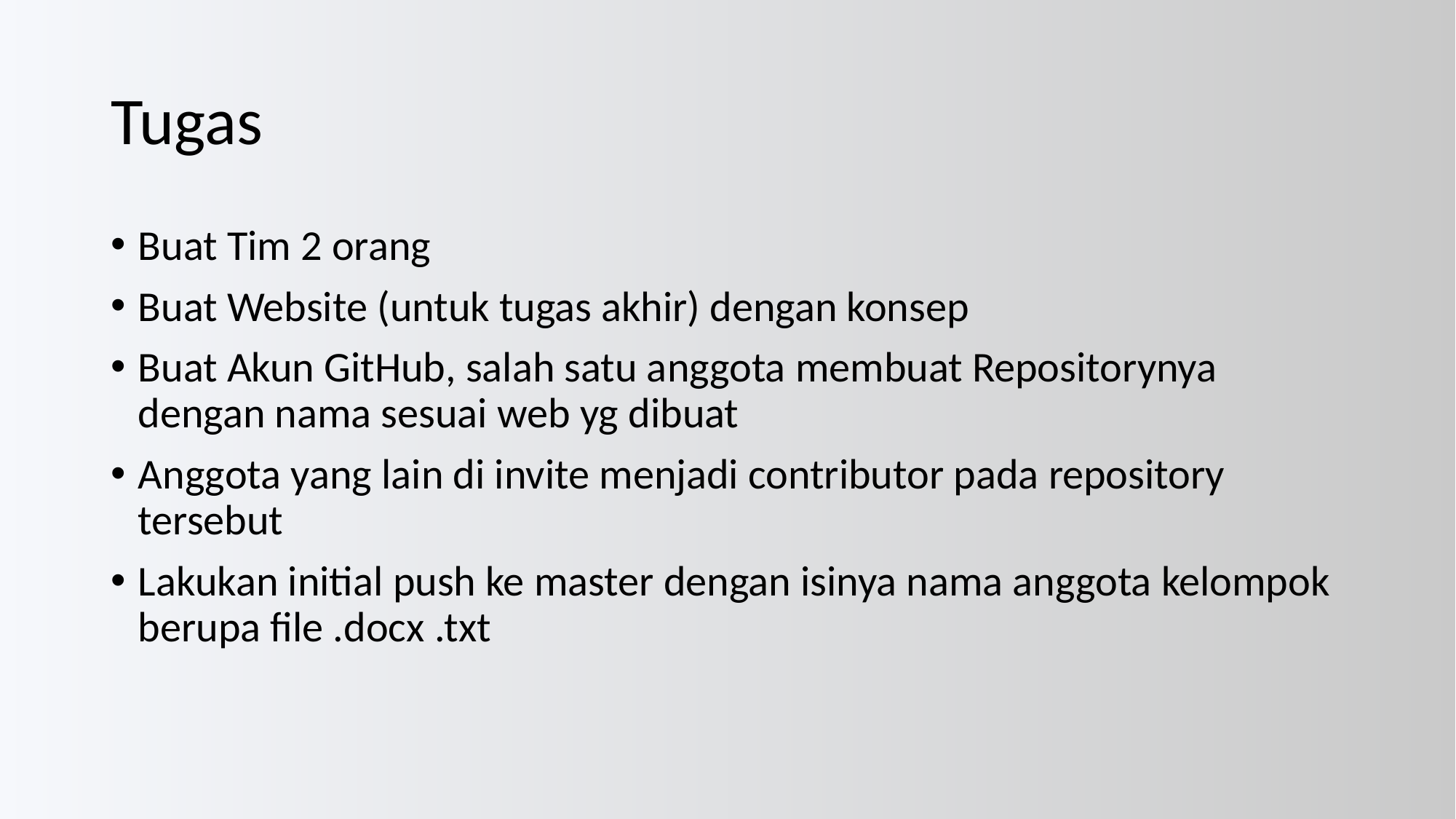

# Tugas
Buat Tim 2 orang
Buat Website (untuk tugas akhir) dengan konsep
Buat Akun GitHub, salah satu anggota membuat Repositorynya dengan nama sesuai web yg dibuat
Anggota yang lain di invite menjadi contributor pada repository tersebut
Lakukan initial push ke master dengan isinya nama anggota kelompok berupa file .docx .txt